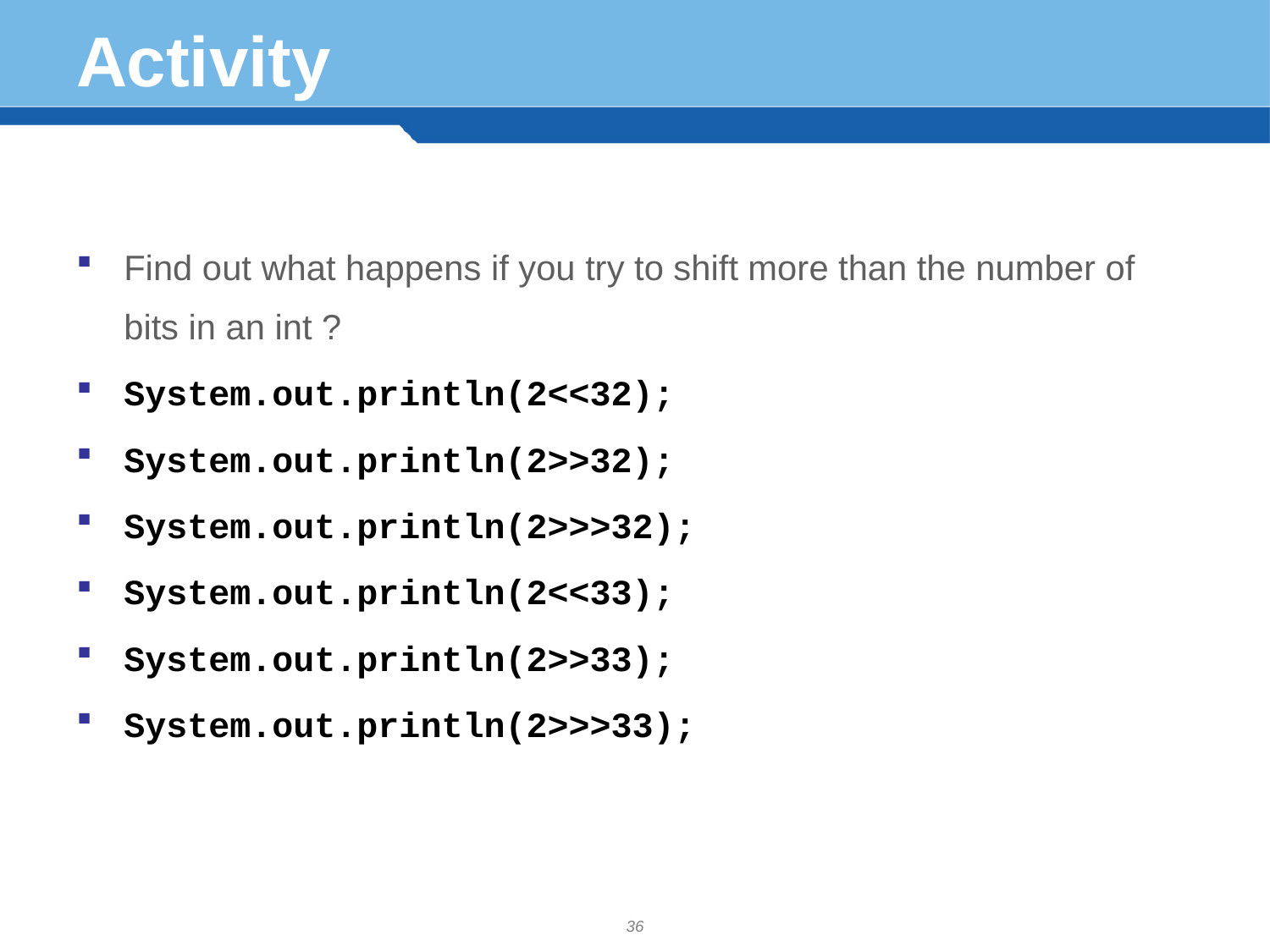

# Activity
Find out what happens if you try to shift more than the number of bits in an int ?
System.out.println(2<<32);
System.out.println(2>>32);
System.out.println(2>>>32);
System.out.println(2<<33);
System.out.println(2>>33);
System.out.println(2>>>33);
36